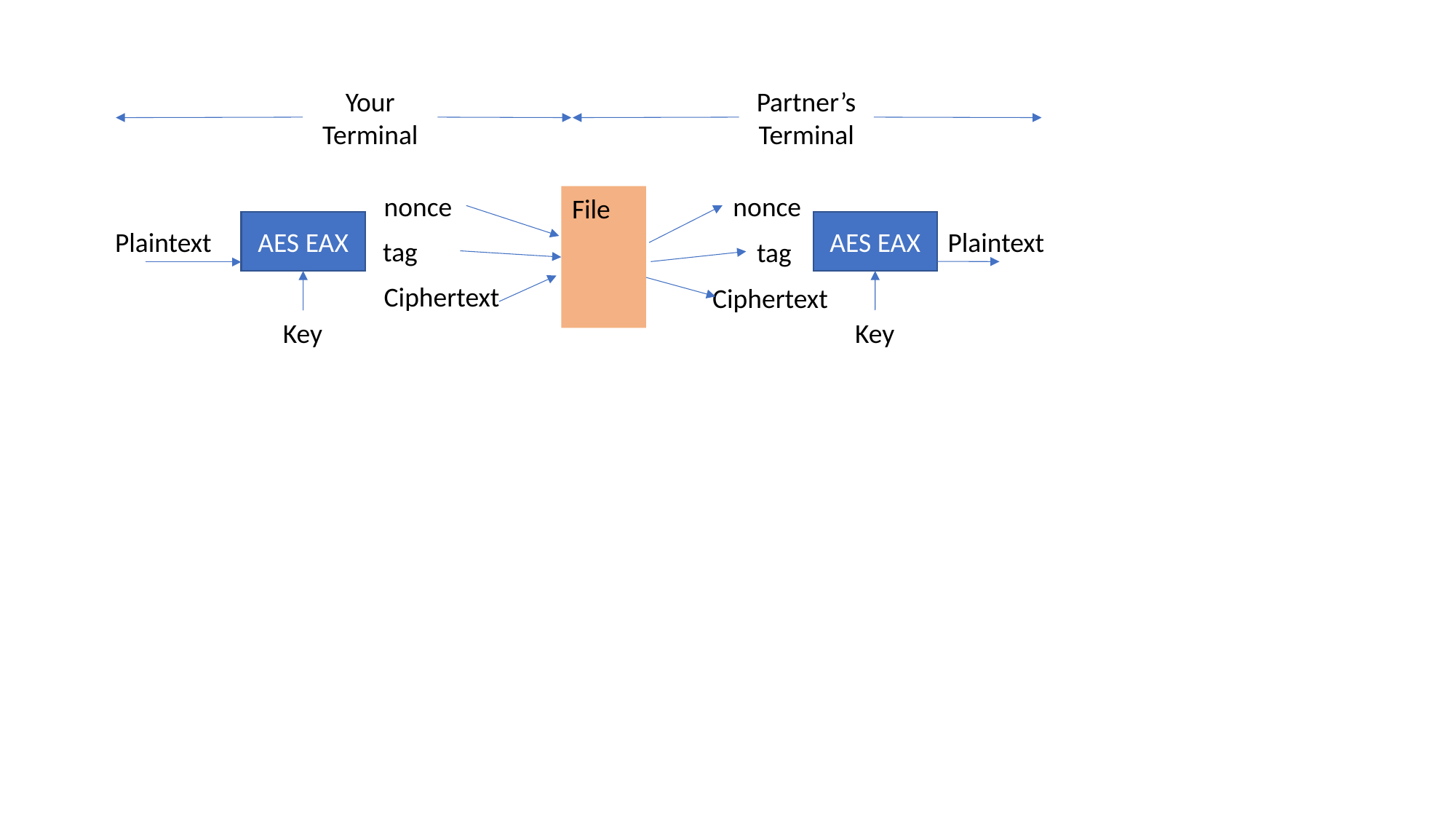

Your Terminal
Partner’s Terminal
nonce
nonce
File

AES EAX
AES EAX
Plaintext
Plaintext
tag
tag
Ciphertext
Ciphertext
Key
Key